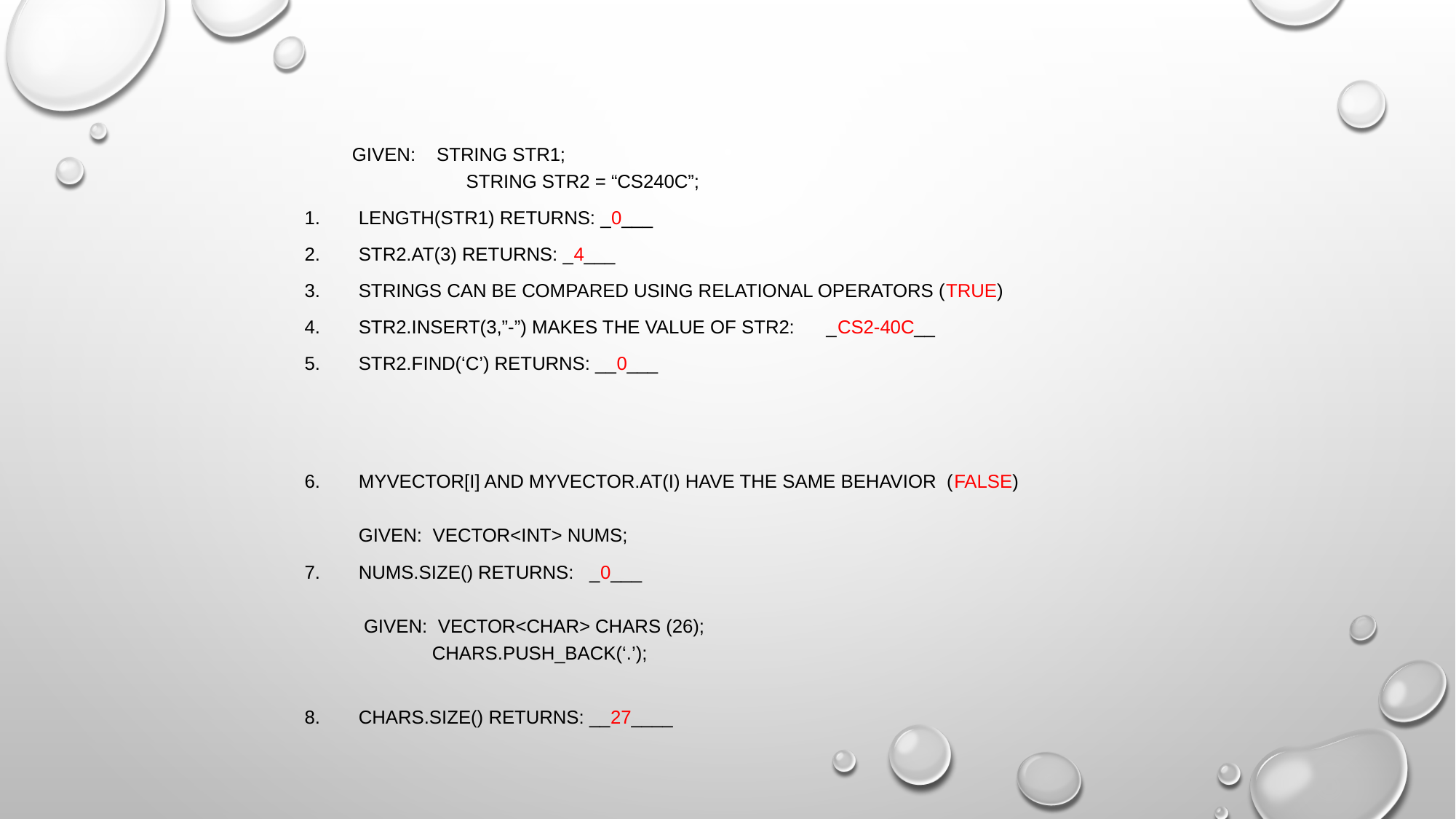

Given:    string str1;
               	     string str2 = “Cs240c”;
Length(str1) returns: _0___
Str2.at(3) returns: _4___
Strings can be compared using relational operators (true)
str2.insert(3,”-”) makes the value of str2:      _CS2-40c__
Str2.find(‘c’) returns: __0___
Myvector[i] and myvector.at(i) have the same behavior  (false)
given:  vector<int> nums;
nums.size() returns:   _0___
 given:  vector<char> chars (26);
              chars.push_back(‘.’);
chars.size() returns: __27____